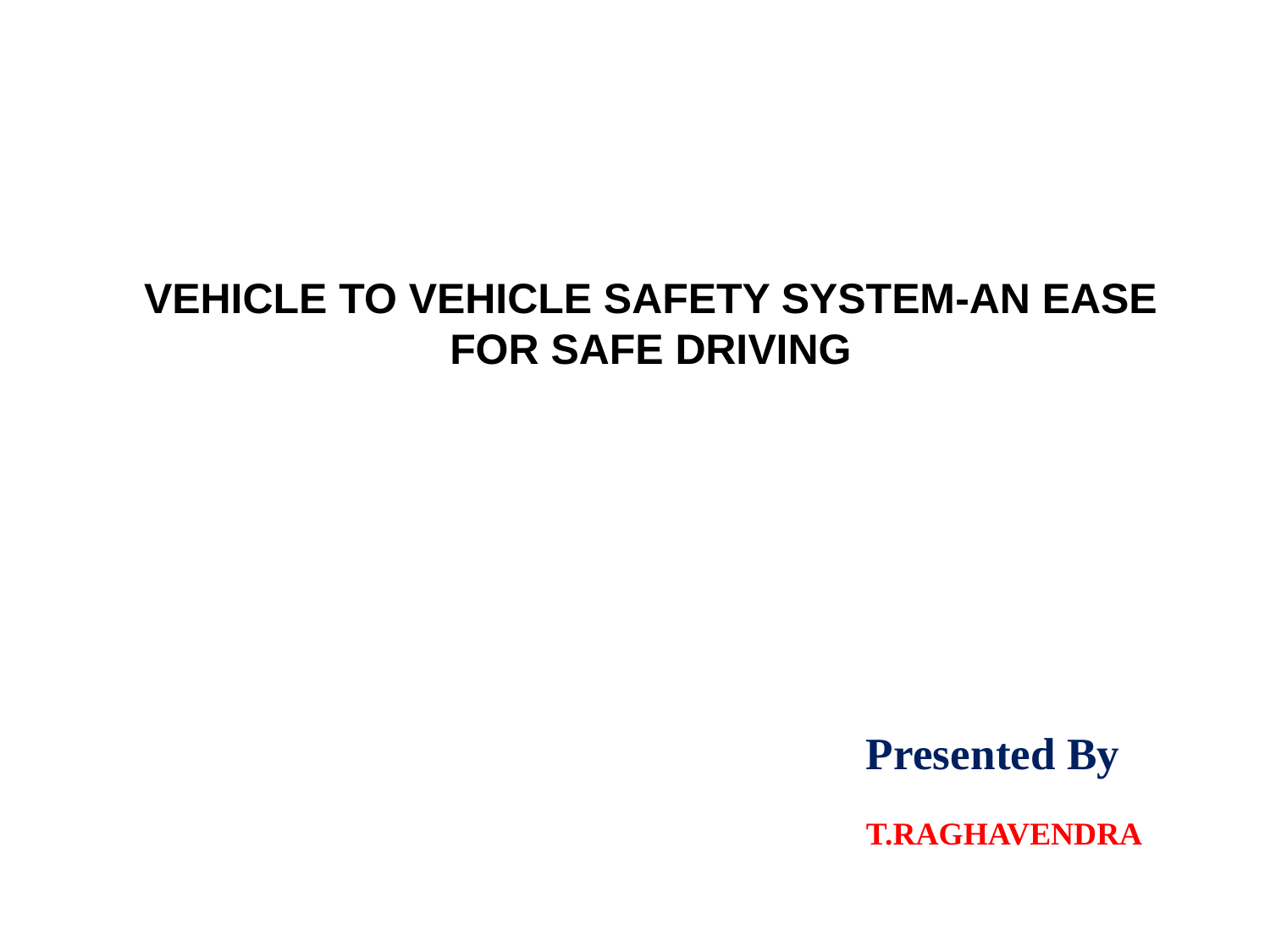

VEHICLE TO VEHICLE SAFETY SYSTEM-AN EASE FOR SAFE DRIVING
Presented By

T.RAGHAVENDRA